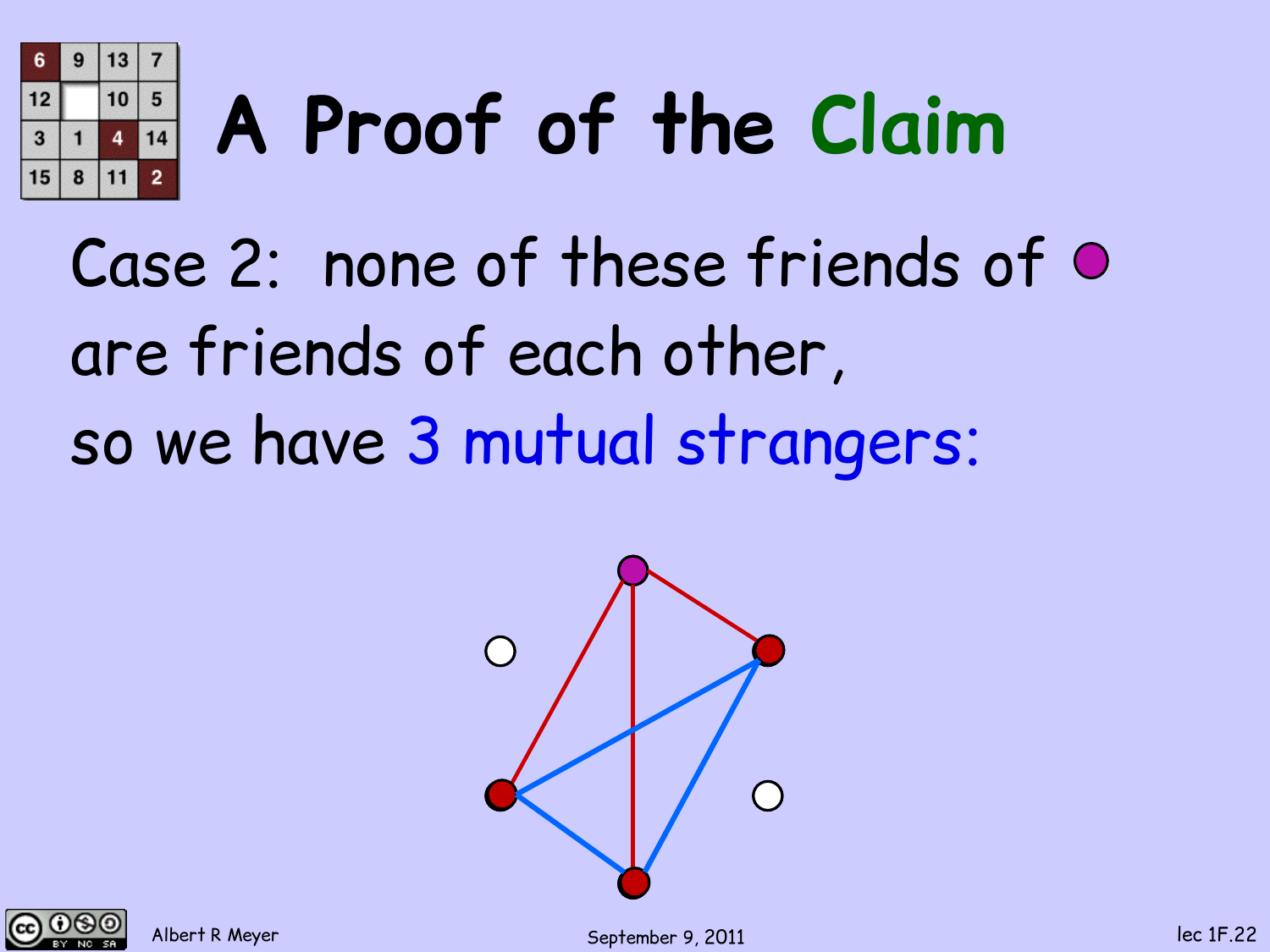

# A Proof of the Claim
Case 2:  none of these friends of
are friends of each other,
so we have 3 mutual strangers:

lec 1F.22